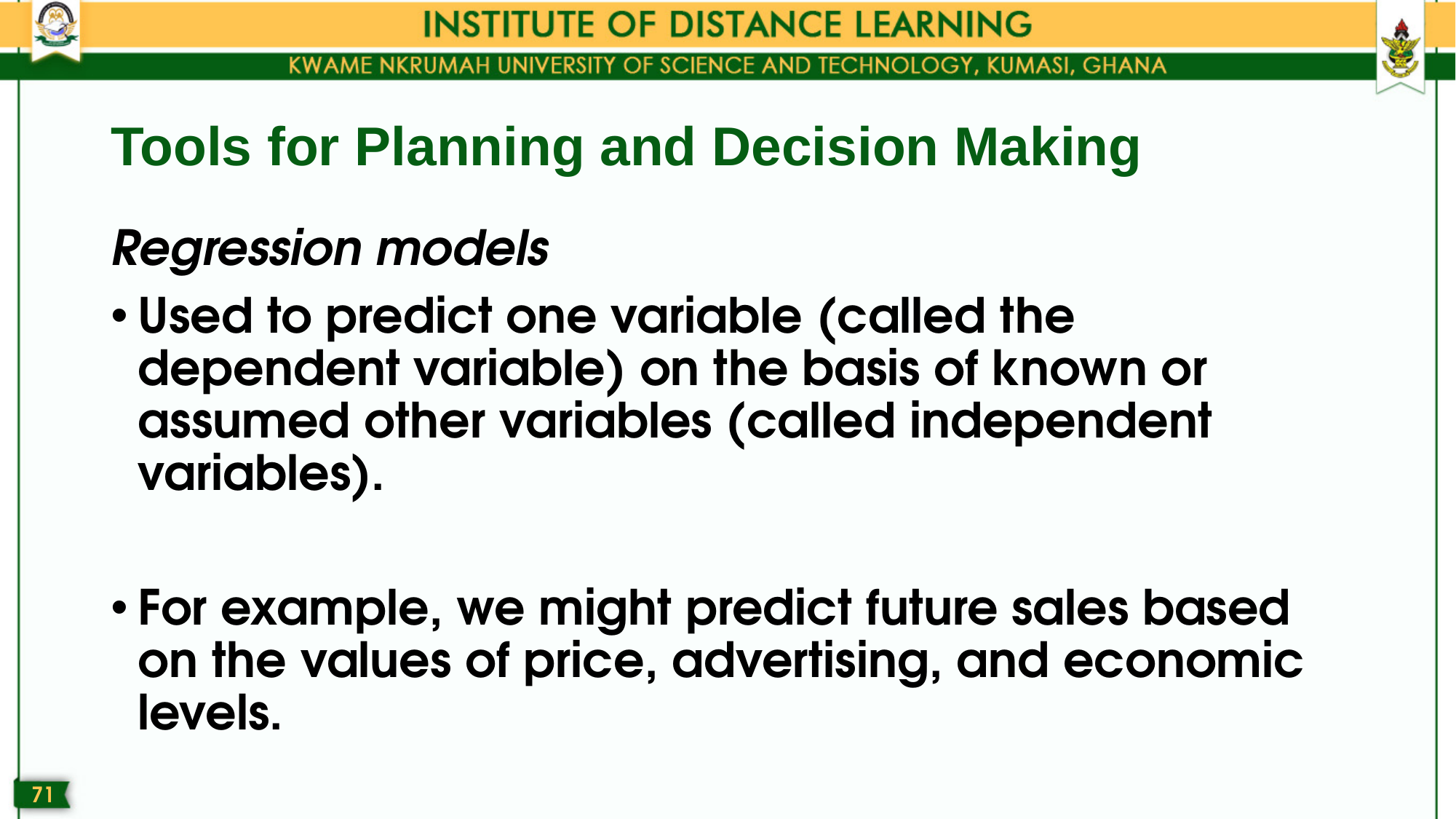

# Tools for Planning and Decision Making
Regression models
Used to predict one variable (called the dependent variable) on the basis of known or assumed other variables (called independent variables).

For example, we might predict future sales based on the values of price, advertising, and economic levels.
71